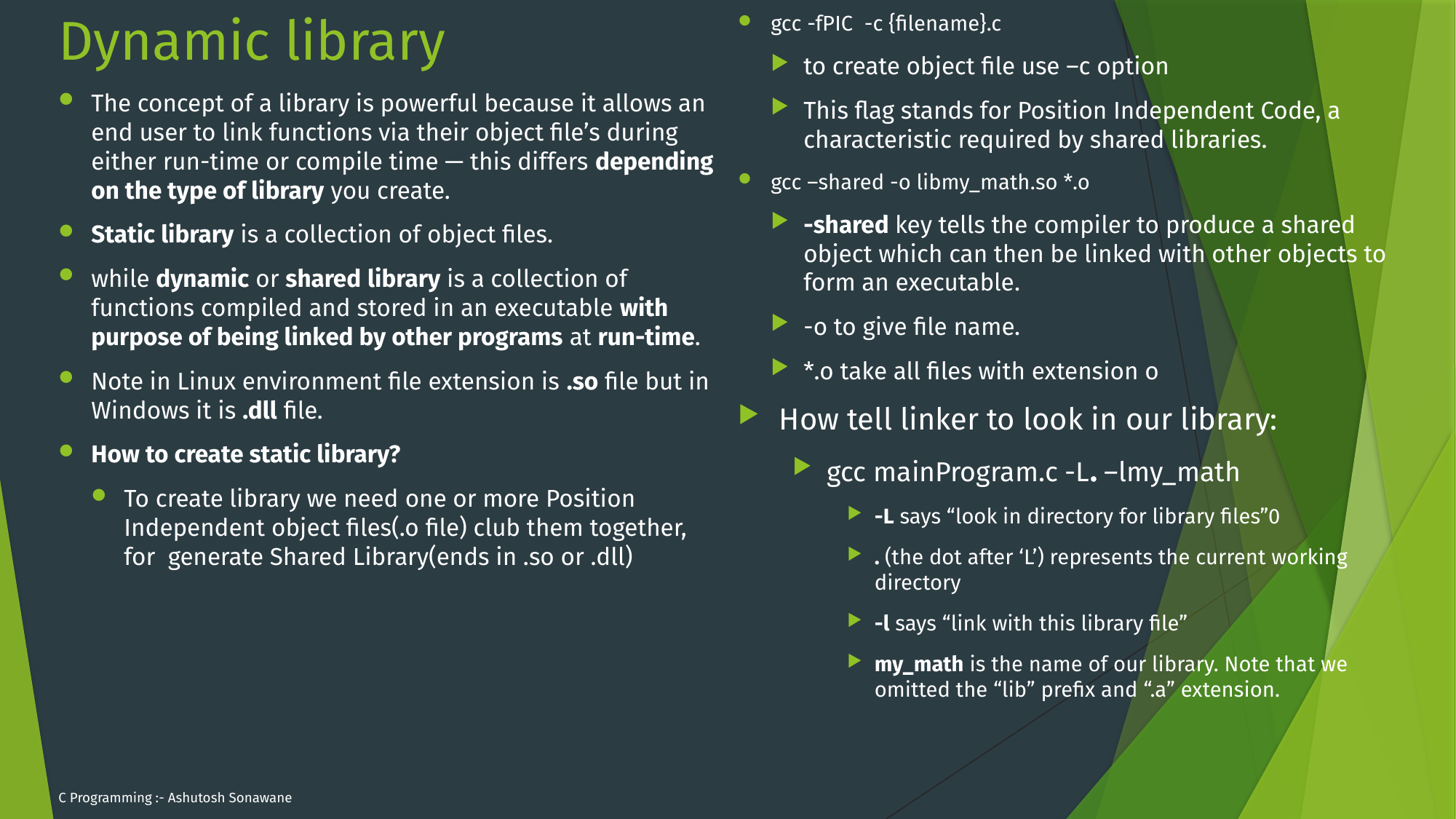

# Dynamic library
gcc -fPIC  -c {filename}.c
to create object file use –c option
This flag stands for Position Independent Code, a characteristic required by shared libraries.
gcc –shared -o libmy_math.so *.o
-shared key tells the compiler to produce a shared object which can then be linked with other objects to form an executable.
-o to give file name.
*.o take all files with extension o
How tell linker to look in our library:
gcc mainProgram.c -L. –lmy_math
-L says “look in directory for library files”0
. (the dot after ‘L’) represents the current working directory
-l says “link with this library file”
my_math is the name of our library. Note that we omitted the “lib” prefix and “.a” extension.
The concept of a library is powerful because it allows an end user to link functions via their object file’s during either run-time or compile time — this differs depending on the type of library you create.
Static library is a collection of object files.
while dynamic or shared library is a collection of functions compiled and stored in an executable with purpose of being linked by other programs at run-time.
Note in Linux environment file extension is .so file but in Windows it is .dll file.
How to create static library?
To create library we need one or more Position Independent object files(.o file) club them together, for  generate Shared Library(ends in .so or .dll)
C Programming :- Ashutosh Sonawane